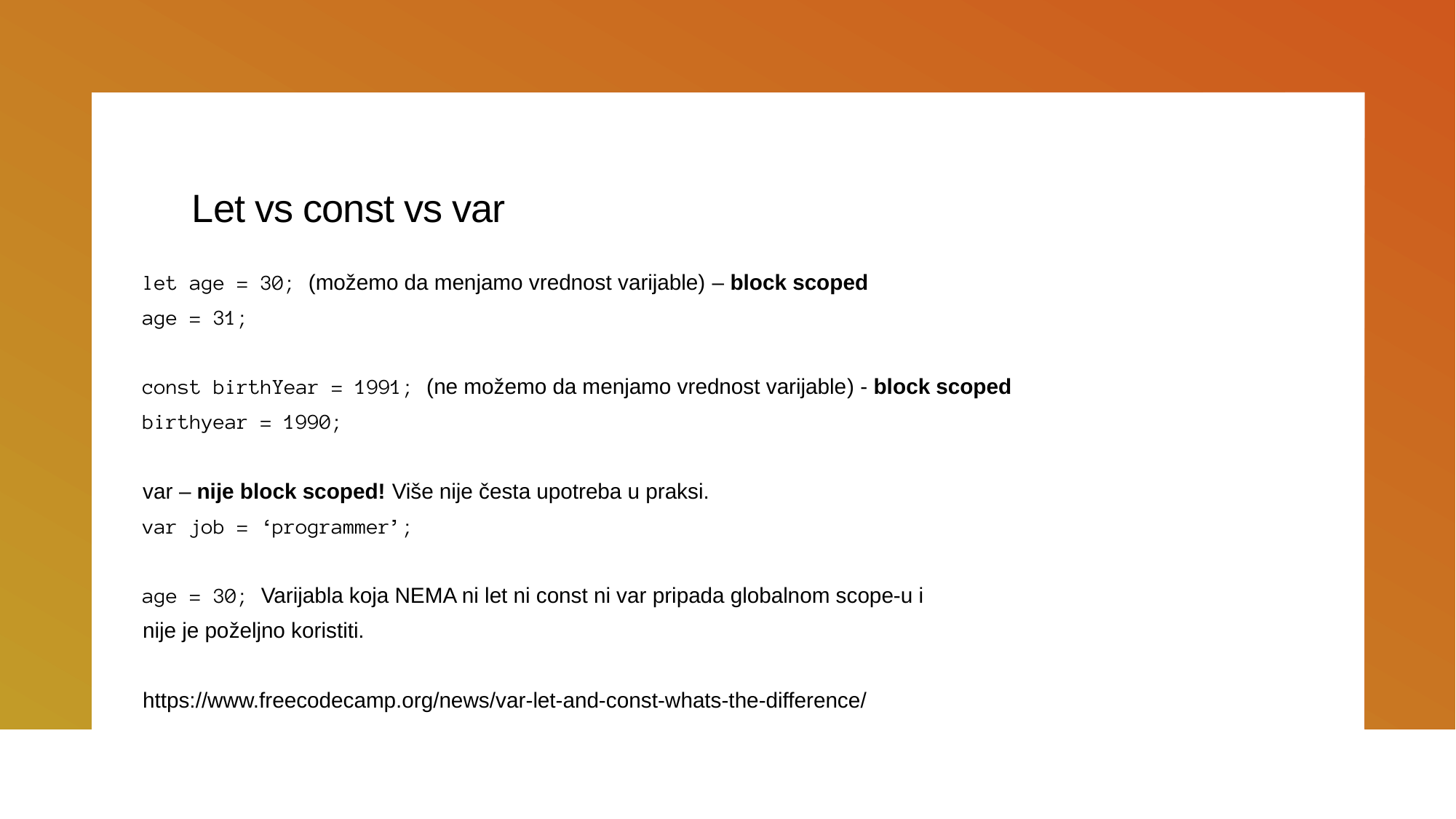

# Let vs const vs var
let age = 30; (možemo da menjamo vrednost varijable) – block scoped
age = 31;

const birthYear = 1991; (ne možemo da menjamo vrednost varijable) - block scoped
birthyear = 1990;

var – nije block scoped! Više nije česta upotreba u praksi.
var job = ‘programmer’;

age = 30; Varijabla koja NEMA ni let ni const ni var pripada globalnom scope-u i
nije je poželjno koristiti.

https://www.freecodecamp.org/news/var-let-and-const-whats-the-difference/